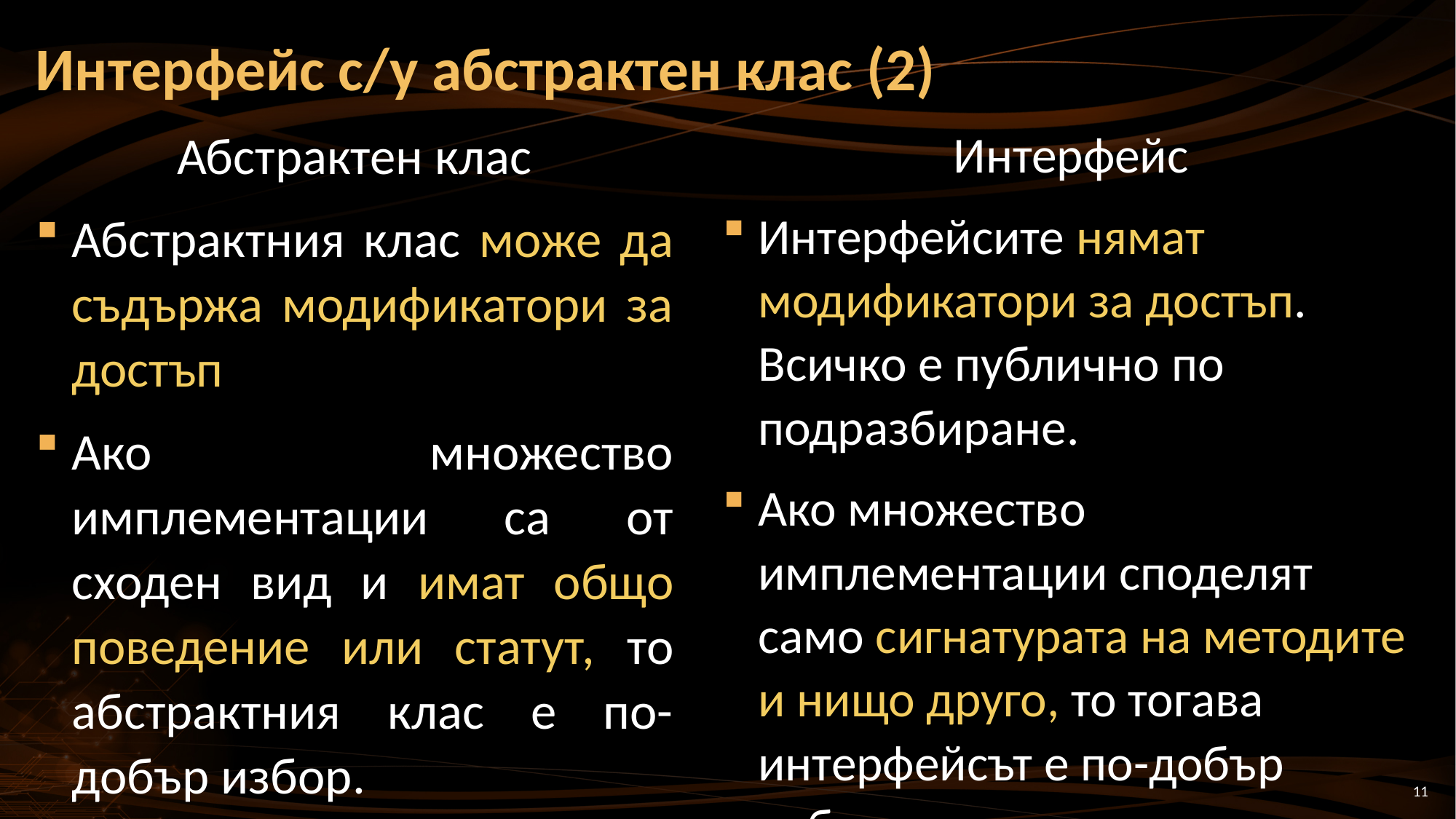

# Интерфейс с/у абстрактен клас (2)
Абстрактен клас
Абстрактния клас може да съдържа модификатори за достъп
Ако множество имплементации са от сходен вид и имат общо поведение или статут, то абстрактния клас е по-добър избор.
Интерфейс
Интерфейсите нямат модификатори за достъп. Всичко е публично по подразбиране.
Ако множество имплементации споделят само сигнатурата на методите и нищо друго, то тогава интерфейсът е по-добър избор.

11